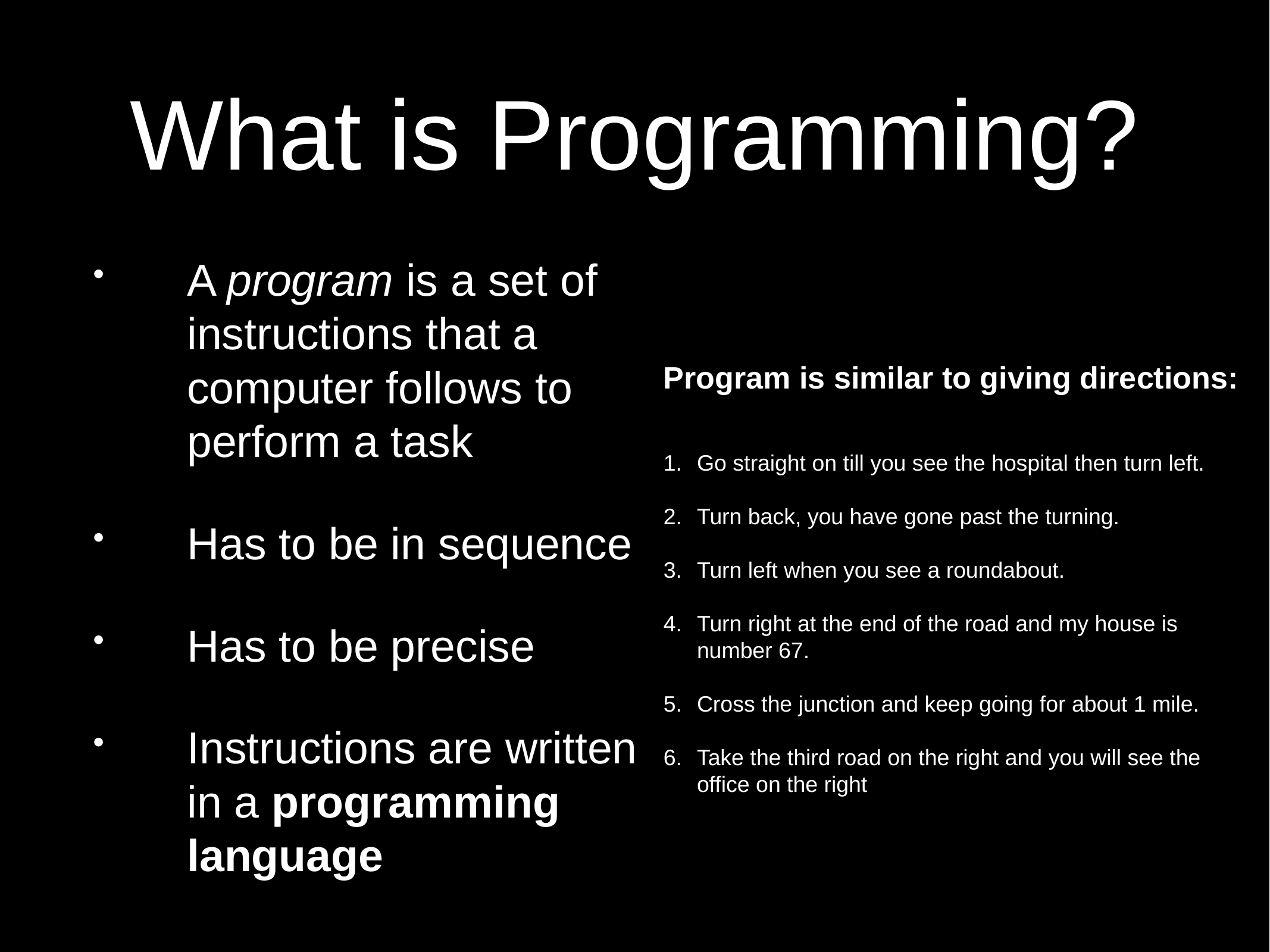

# What is Programming?
A program is a set of instructions that a computer follows to perform a task
Has to be in sequence
Has to be precise
Instructions are written in a programming language
Program is similar to giving directions:

Go straight on till you see the hospital then turn left.

Turn back, you have gone past the turning.

Turn left when you see a roundabout.

Turn right at the end of the road and my house is number 67.

Cross the junction and keep going for about 1 mile.

Take the third road on the right and you will see the office on the right